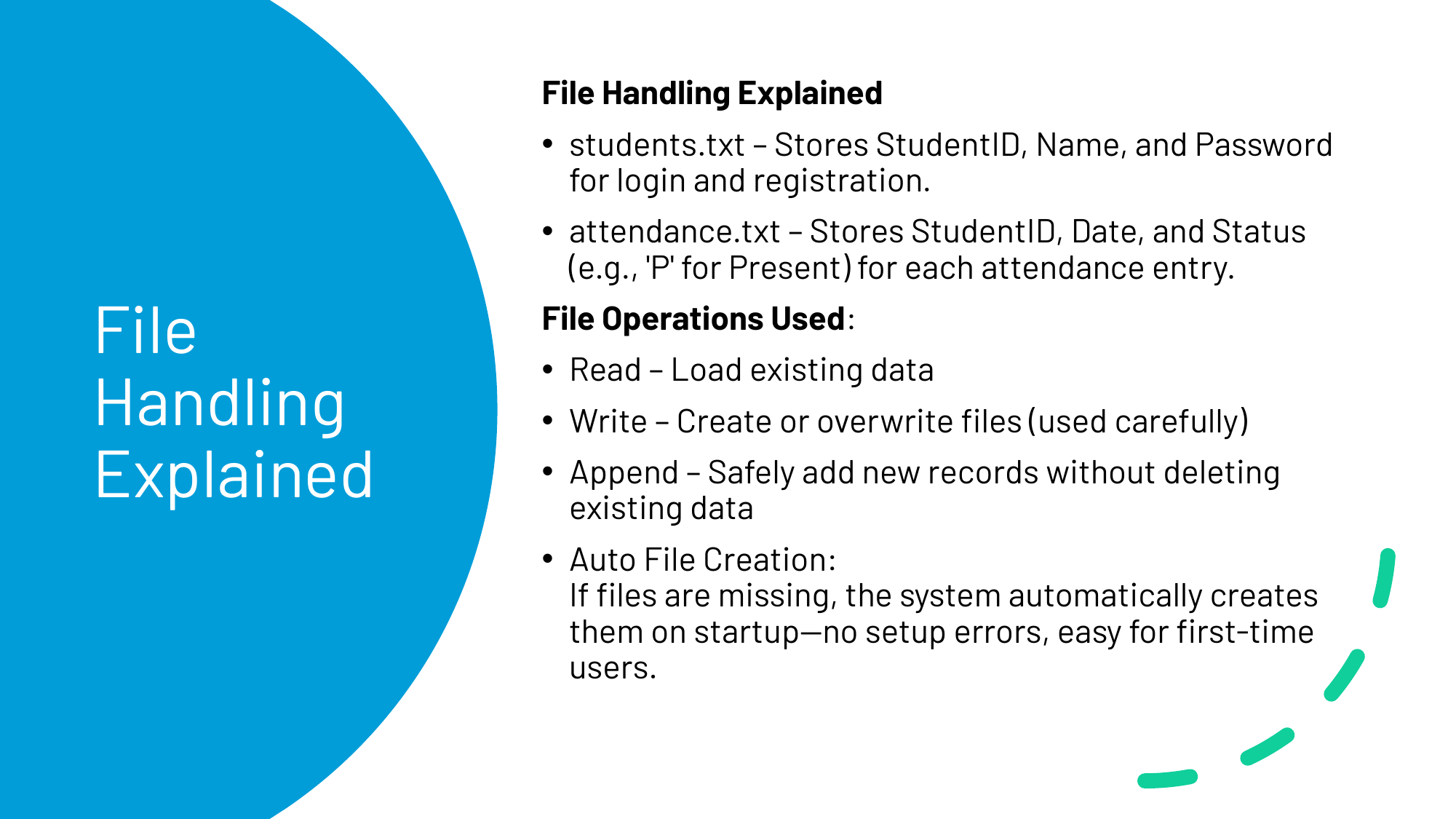

File Handling Explained
students.txt – Stores StudentID, Name, and Password for login and registration.
attendance.txt – Stores StudentID, Date, and Status (e.g., 'P' for Present) for each attendance entry.
File Operations Used:
Read – Load existing data
Write – Create or overwrite files (used carefully)
Append – Safely add new records without deleting existing data
Auto File Creation:
If files are missing, the system automatically creates them on startup—no setup errors, easy for first-time users.

# File Handling Explained